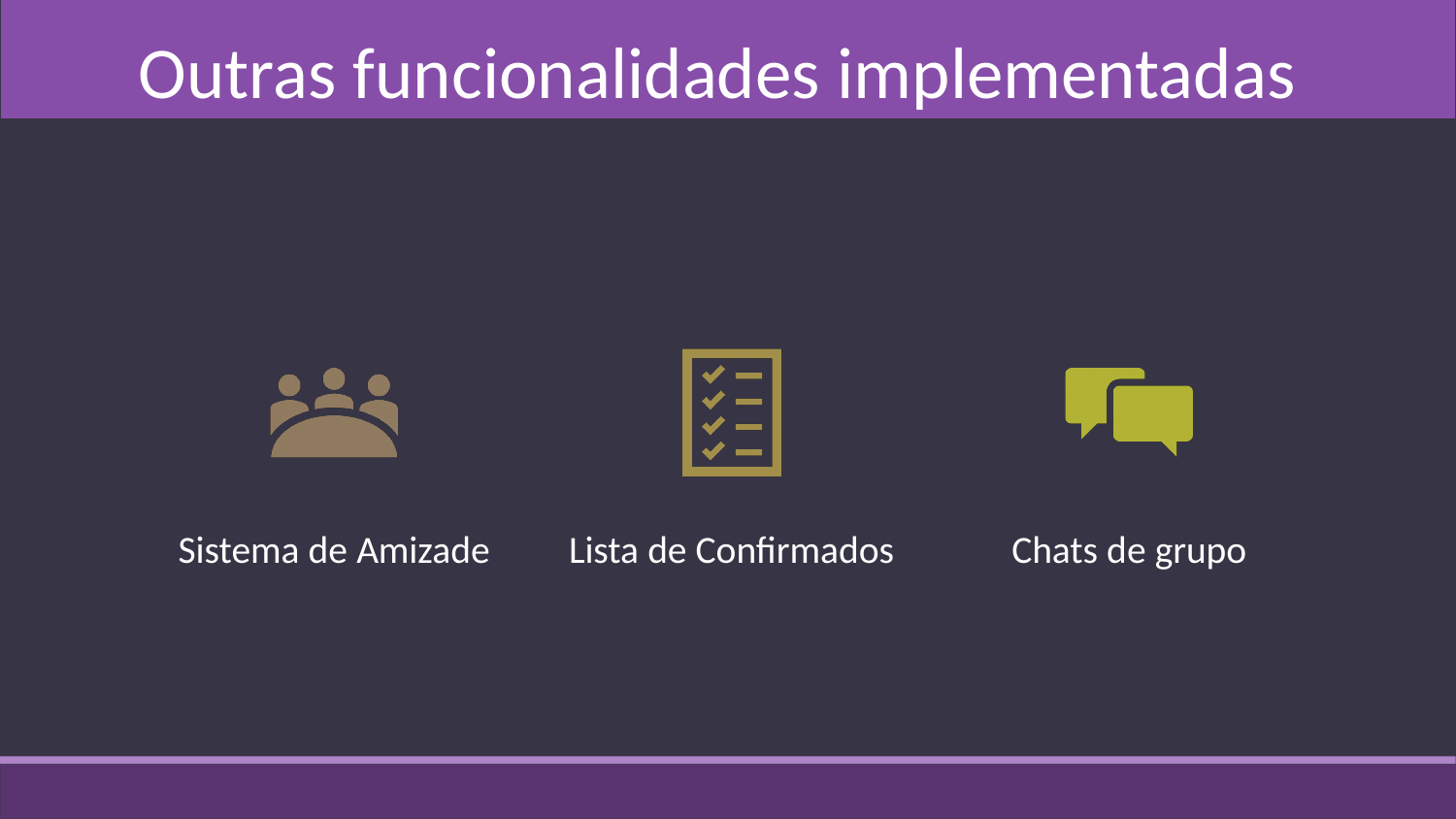

Outras funcionalidades implementadas

Sistema de Amizade

Lista de Confirmados

Chats de grupo